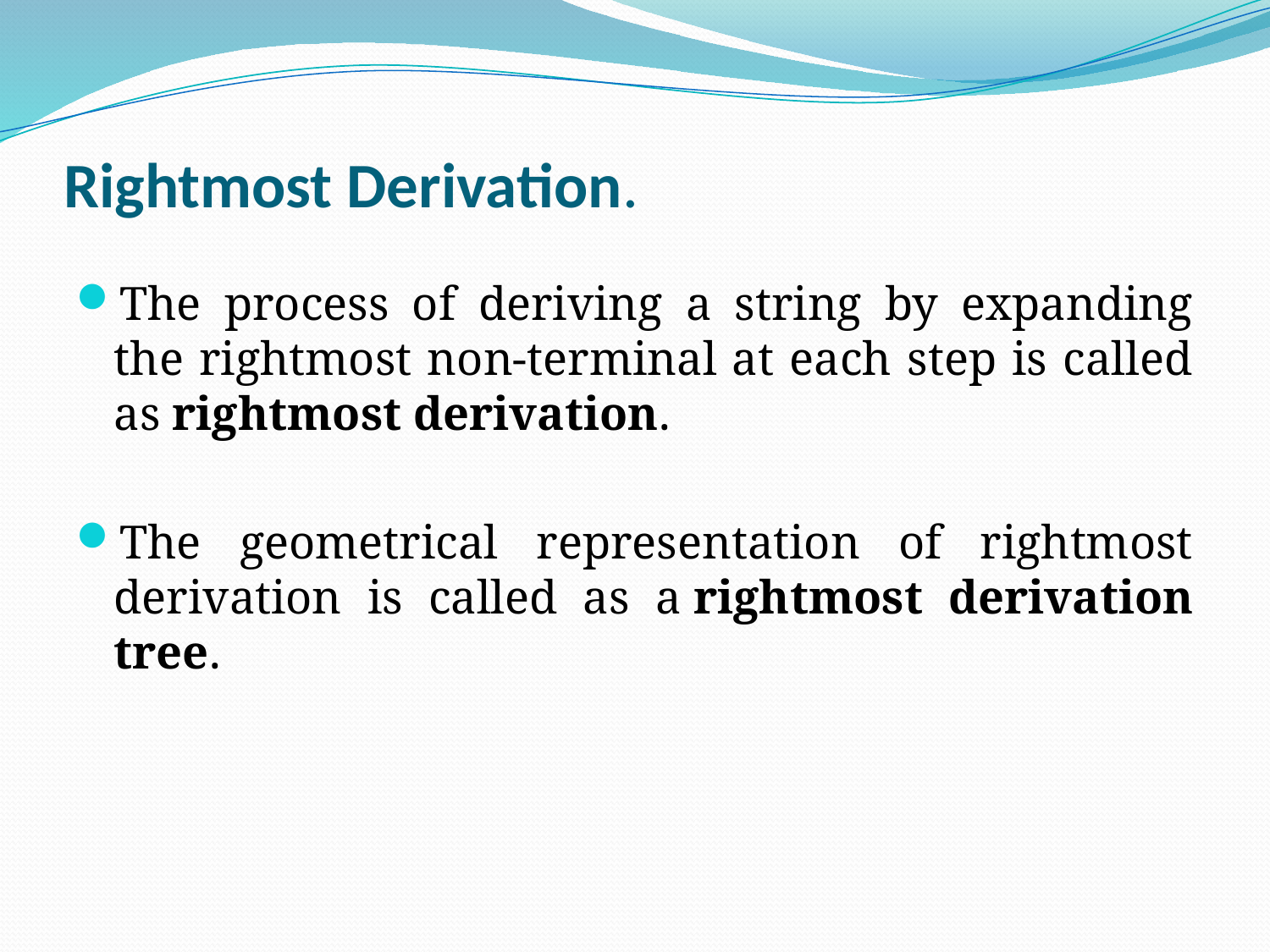

# Rightmost Derivation.
The process of deriving a string by expanding the rightmost non-terminal at each step is called as rightmost derivation.

The geometrical representation of rightmost derivation is called as a rightmost derivation tree.